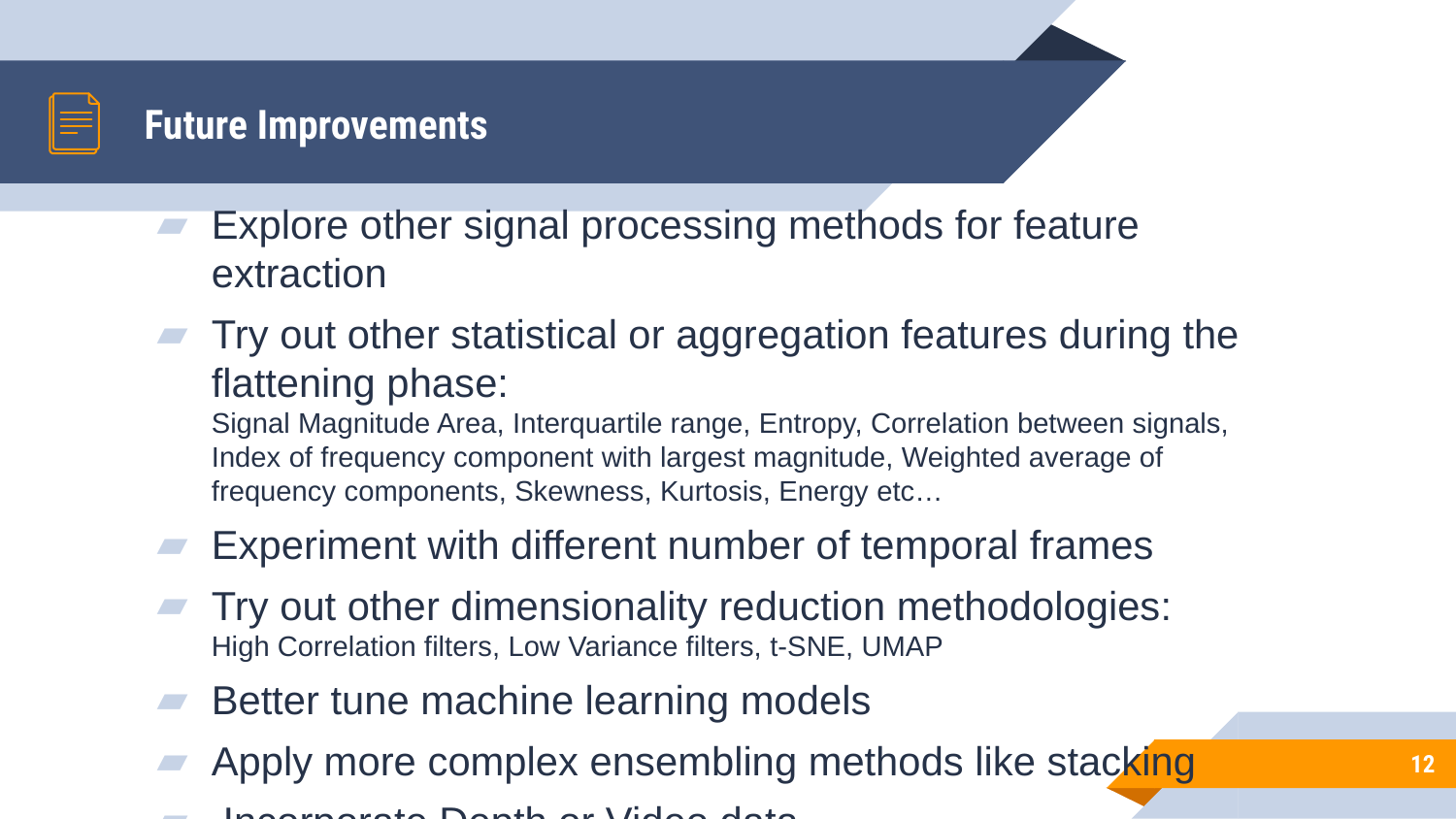

# Future Improvements

Explore other signal processing methods for feature extraction
Try out other statistical or aggregation features during the flattening phase:
Signal Magnitude Area, Interquartile range, Entropy, Correlation between signals, Index of frequency component with largest magnitude, Weighted average of frequency components, Skewness, Kurtosis, Energy etc…
Experiment with different number of temporal frames
Try out other dimensionality reduction methodologies:
High Correlation filters, Low Variance filters, t-SNE, UMAP
Better tune machine learning models
Apply more complex ensembling methods like stacking
 Incorporate Depth or Video data
12